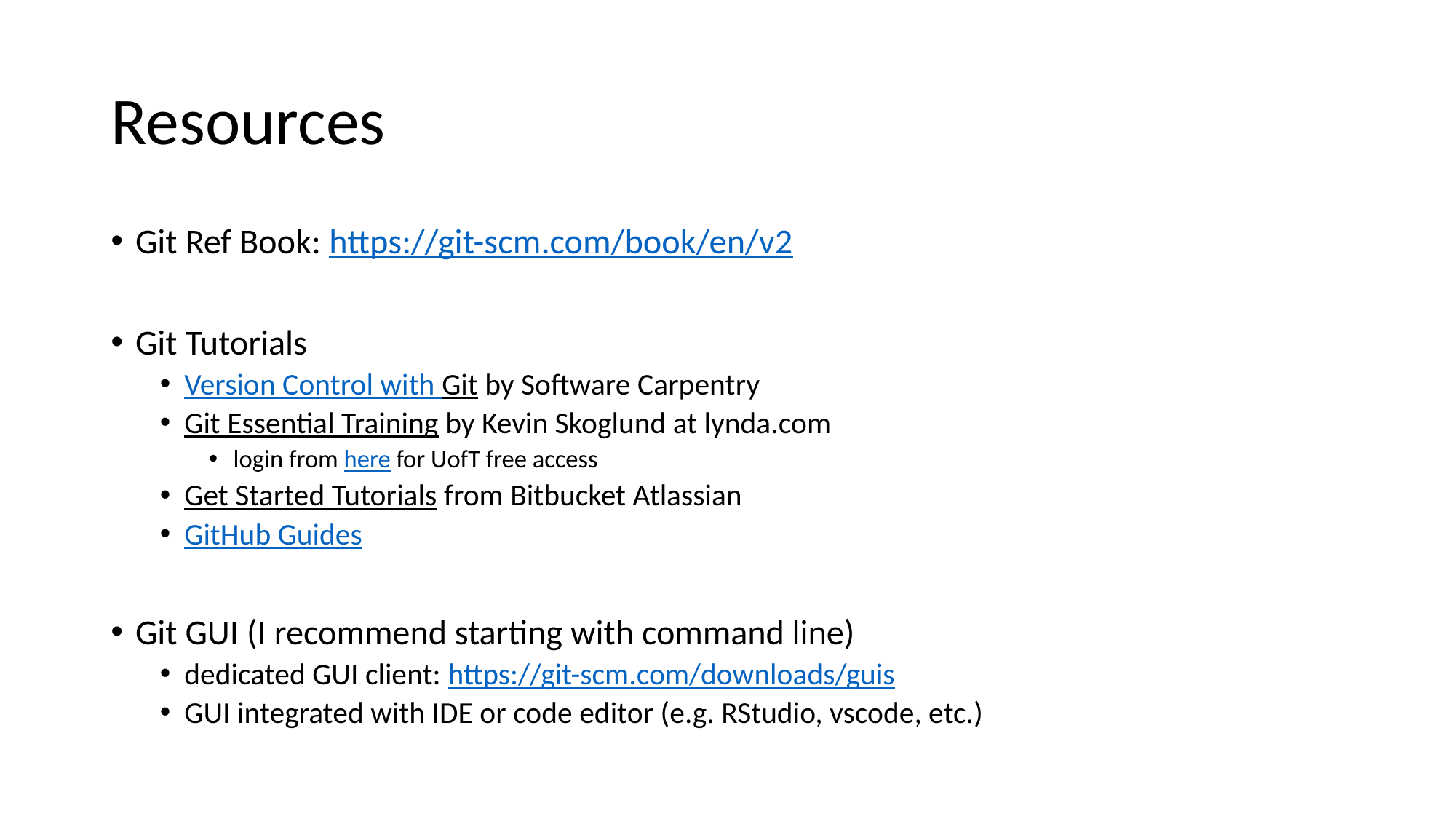

# Resources
Git Ref Book: https://git-scm.com/book/en/v2

Git Tutorials
Version Control with Git by Software Carpentry
Git Essential Training by Kevin Skoglund at lynda.com
login from here for UofT free access
Get Started Tutorials from Bitbucket Atlassian
GitHub Guides

Git GUI (I recommend starting with command line)
dedicated GUI client: https://git-scm.com/downloads/guis
GUI integrated with IDE or code editor (e.g. RStudio, vscode, etc.)